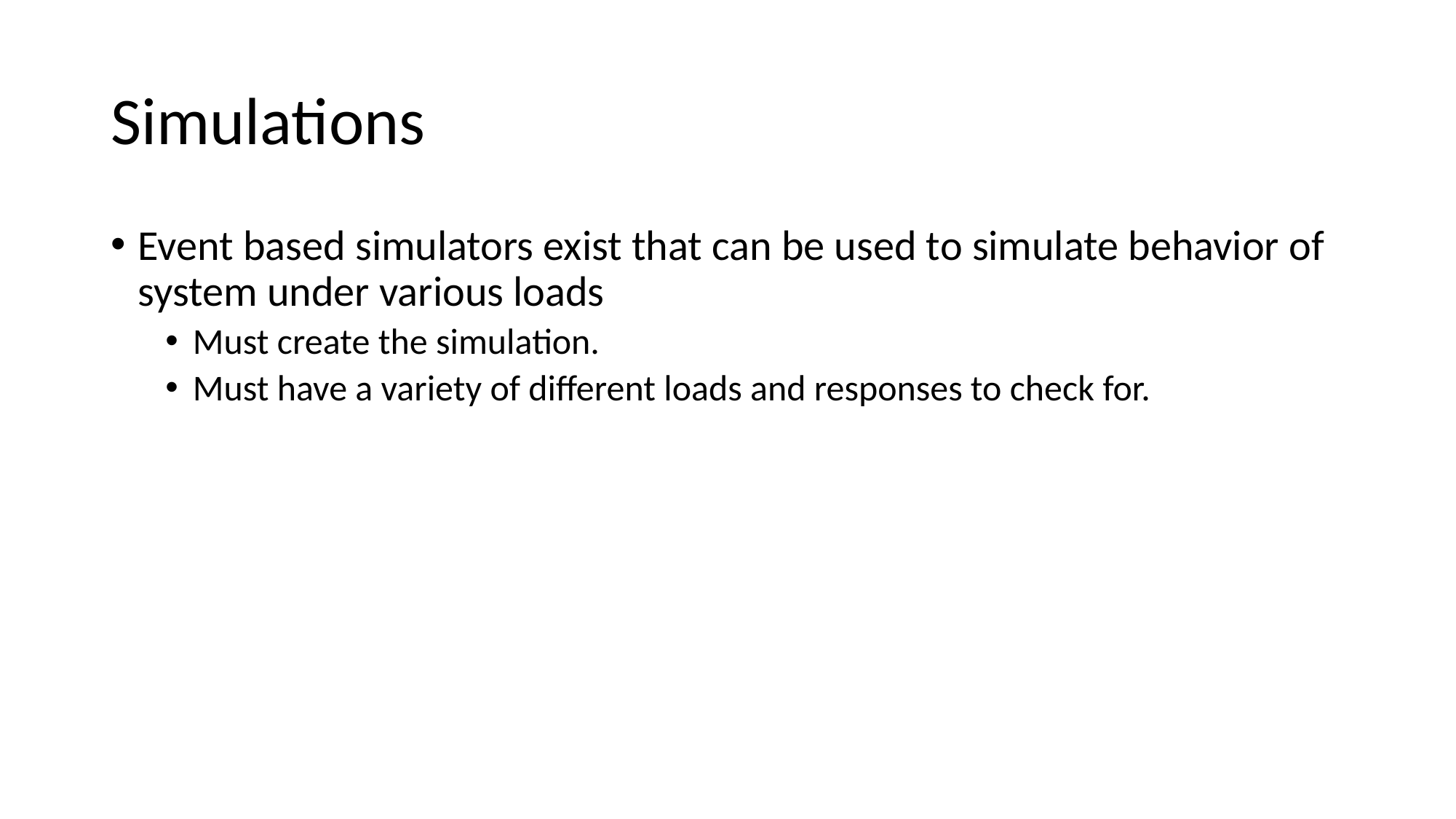

# Simulations
Event based simulators exist that can be used to simulate behavior of system under various loads
Must create the simulation.
Must have a variety of different loads and responses to check for.